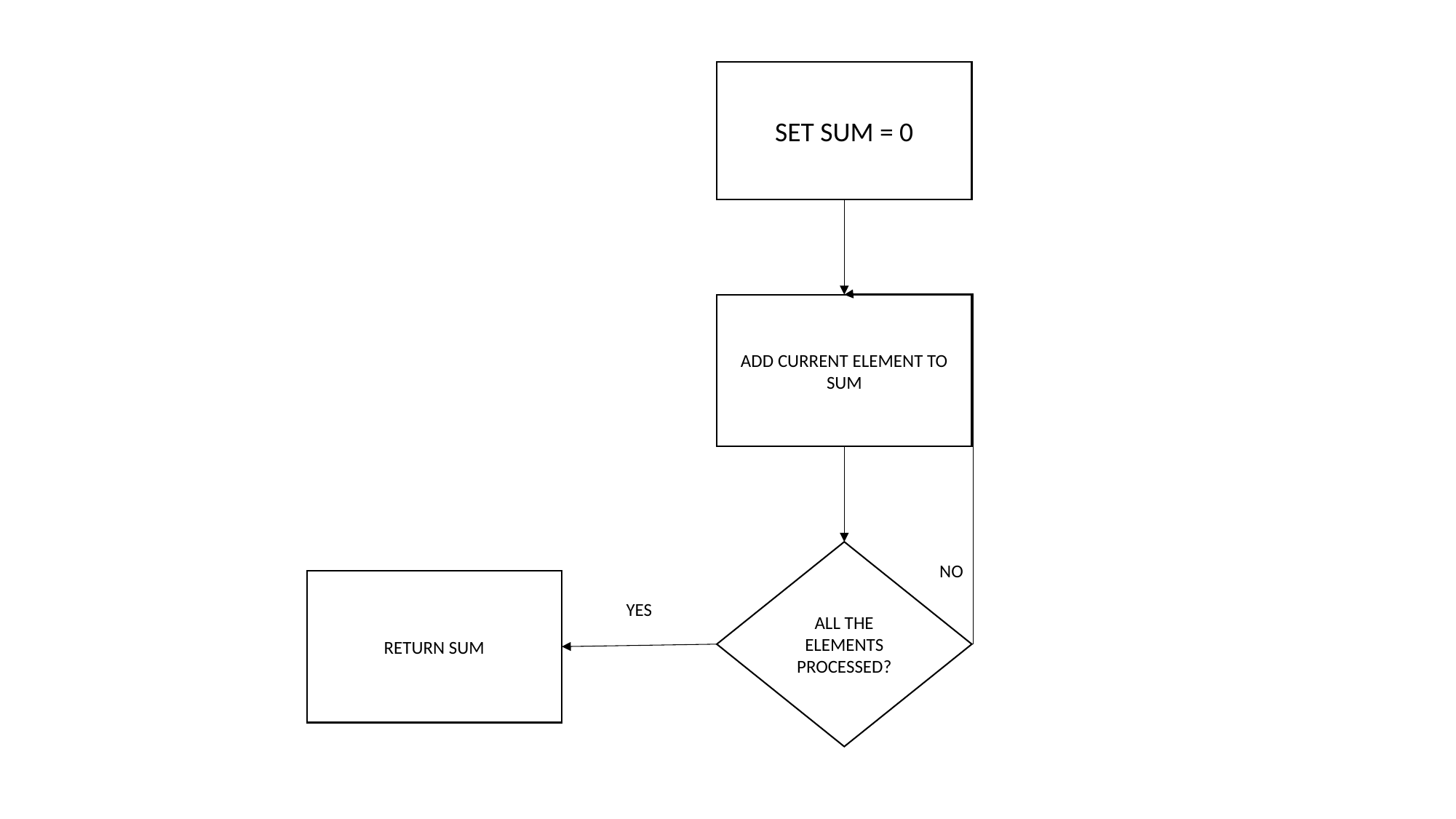

SET SUM = 0
ADD CURRENT ELEMENT TO SUM
ALL THE ELEMENTS PROCESSED?
NO
RETURN SUM
YES